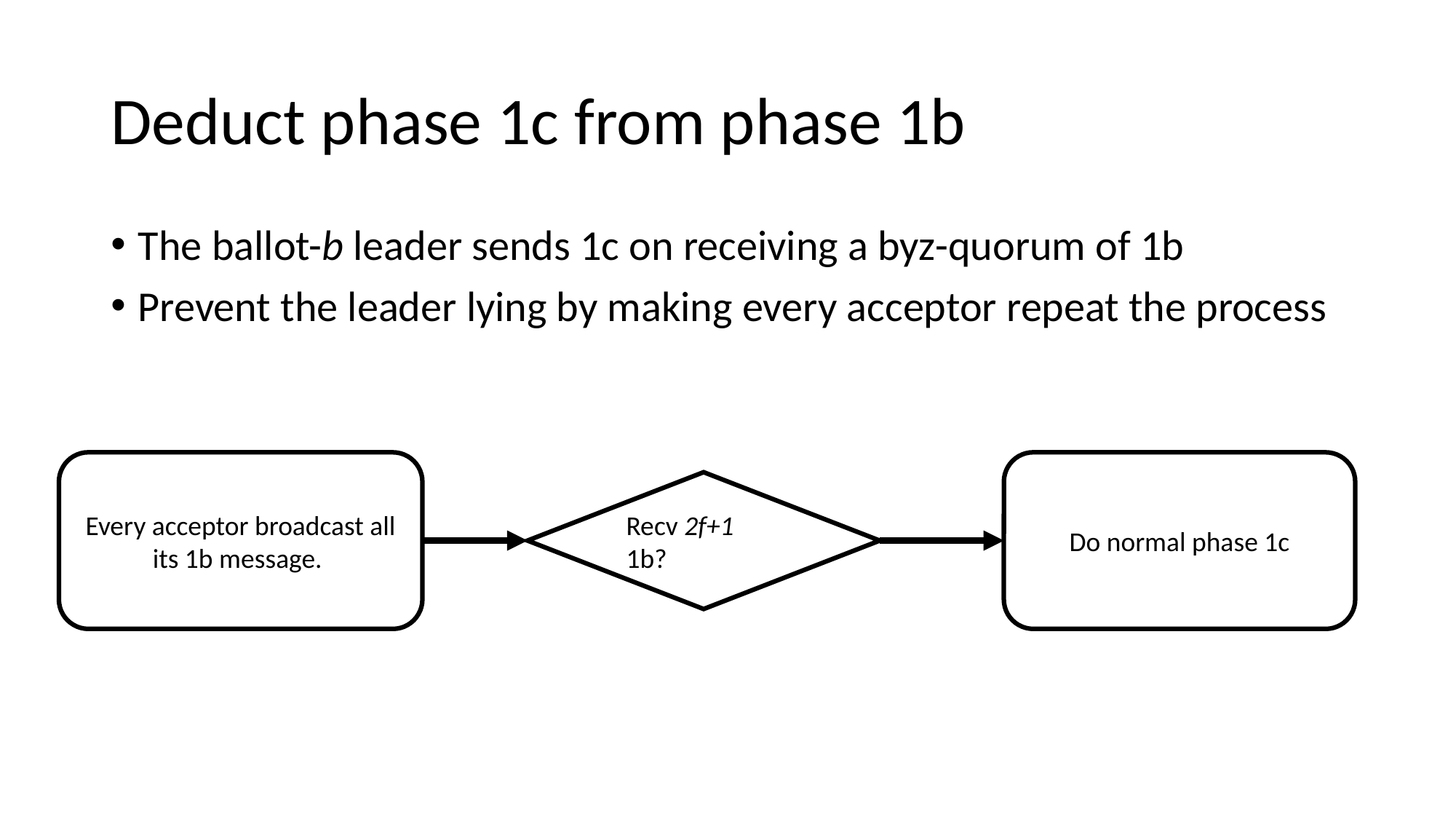

# Deduct phase 1c from phase 1b
The ballot-b leader sends 1c on receiving a byz-quorum of 1b
Prevent the leader lying by making every acceptor repeat the process
Every acceptor broadcast all its 1b message.
Do normal phase 1c
Recv 2f+1 1b?